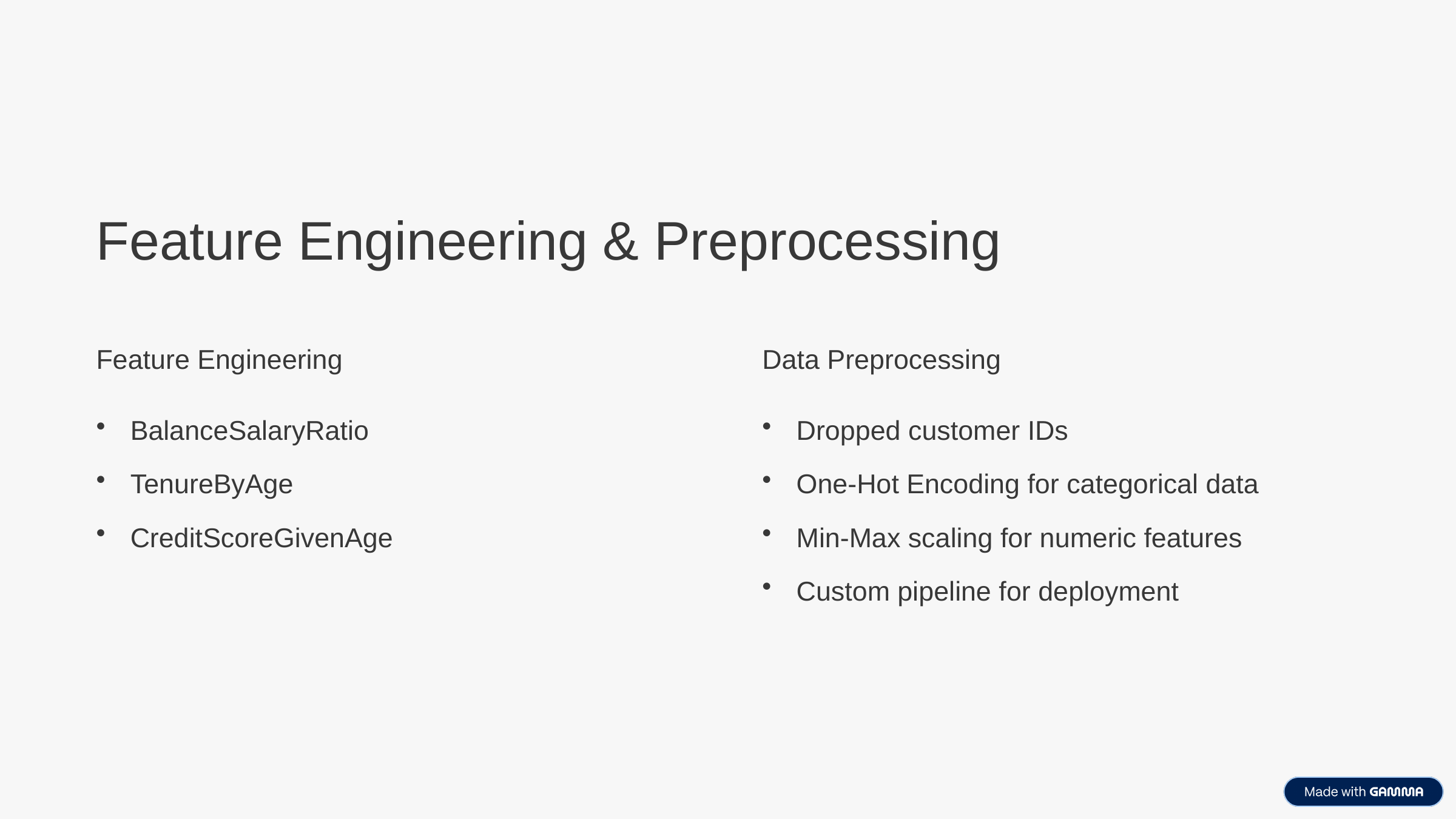

Feature Engineering & Preprocessing
Feature Engineering
Data Preprocessing
BalanceSalaryRatio
Dropped customer IDs
TenureByAge
One-Hot Encoding for categorical data
CreditScoreGivenAge
Min-Max scaling for numeric features
Custom pipeline for deployment